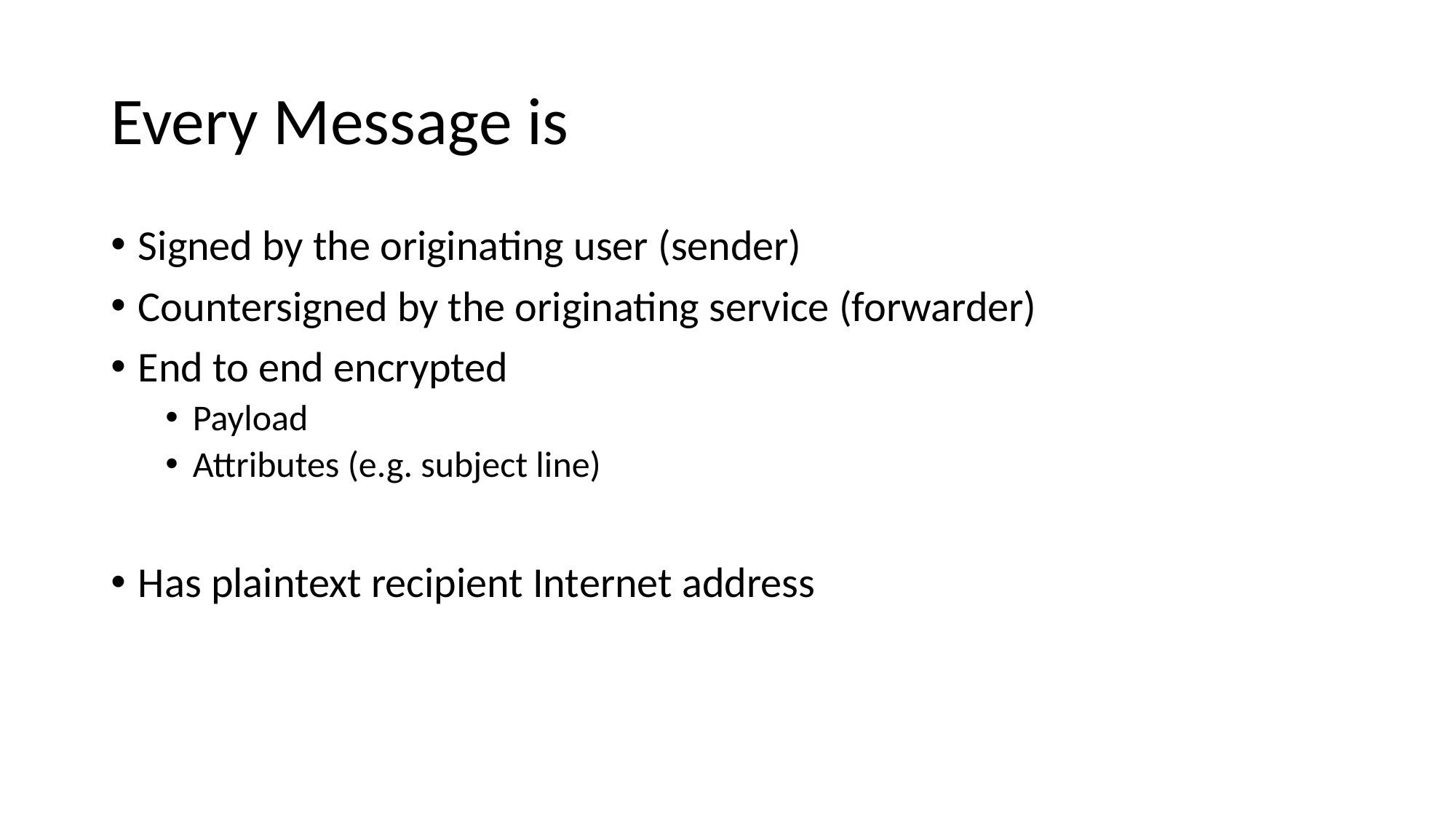

# Every Message is
Signed by the originating user (sender)
Countersigned by the originating service (forwarder)
End to end encrypted
Payload
Attributes (e.g. subject line)

Has plaintext recipient Internet address